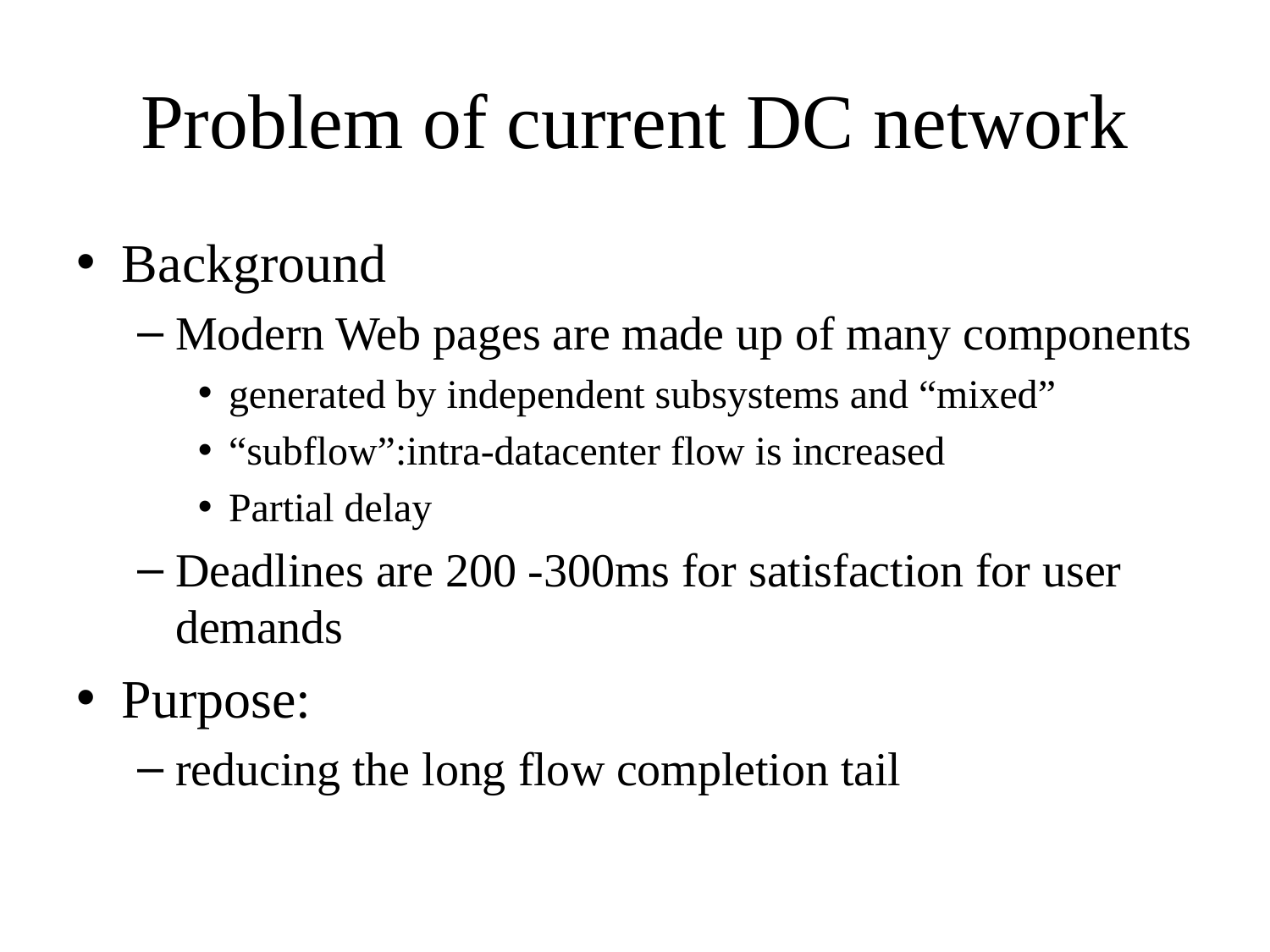

# Problem of current DC network
Background
Modern Web pages are made up of many components
generated by independent subsystems and “mixed”
“subflow”:intra-datacenter flow is increased
Partial delay
Deadlines are 200 -300ms for satisfaction for user demands
Purpose:
reducing the long flow completion tail